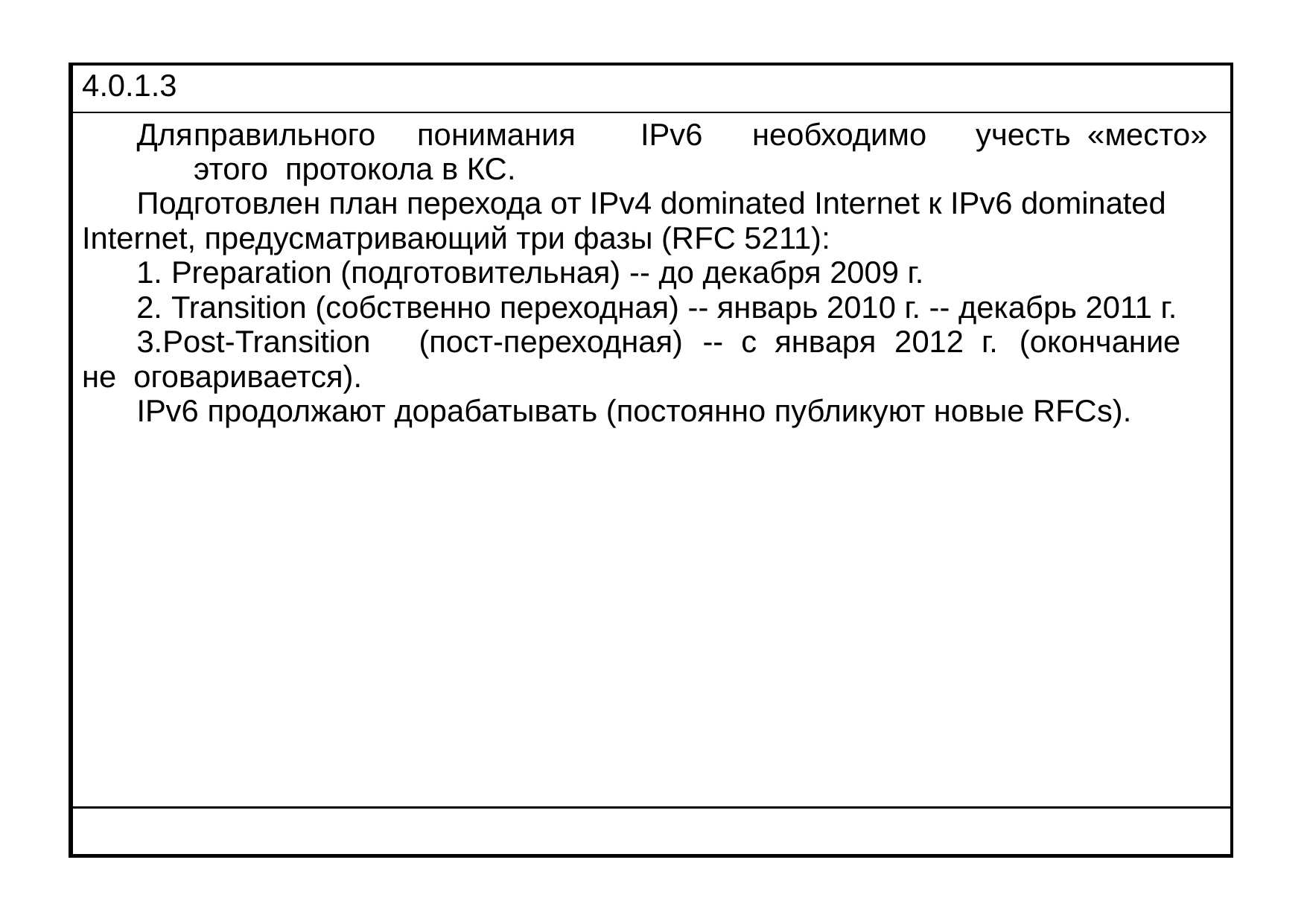

| 4.0.1.3 |
| --- |
| Для правильного понимания IPv6 необходимо учесть «место» этого протокола в КС. Подготовлен план перехода от IPv4 dominated Internet к IPv6 dominated Internet, предусматривающий три фазы (RFC 5211): Preparation (подготовительная) -- до декабря 2009 г. Transition (собственно переходная) -- январь 2010 г. -- декабрь 2011 г. Post-Transition (пост-переходная) -- с января 2012 г. (окончание не оговаривается). IPv6 продолжают дорабатывать (постоянно публикуют новые RFCs). |
|  |